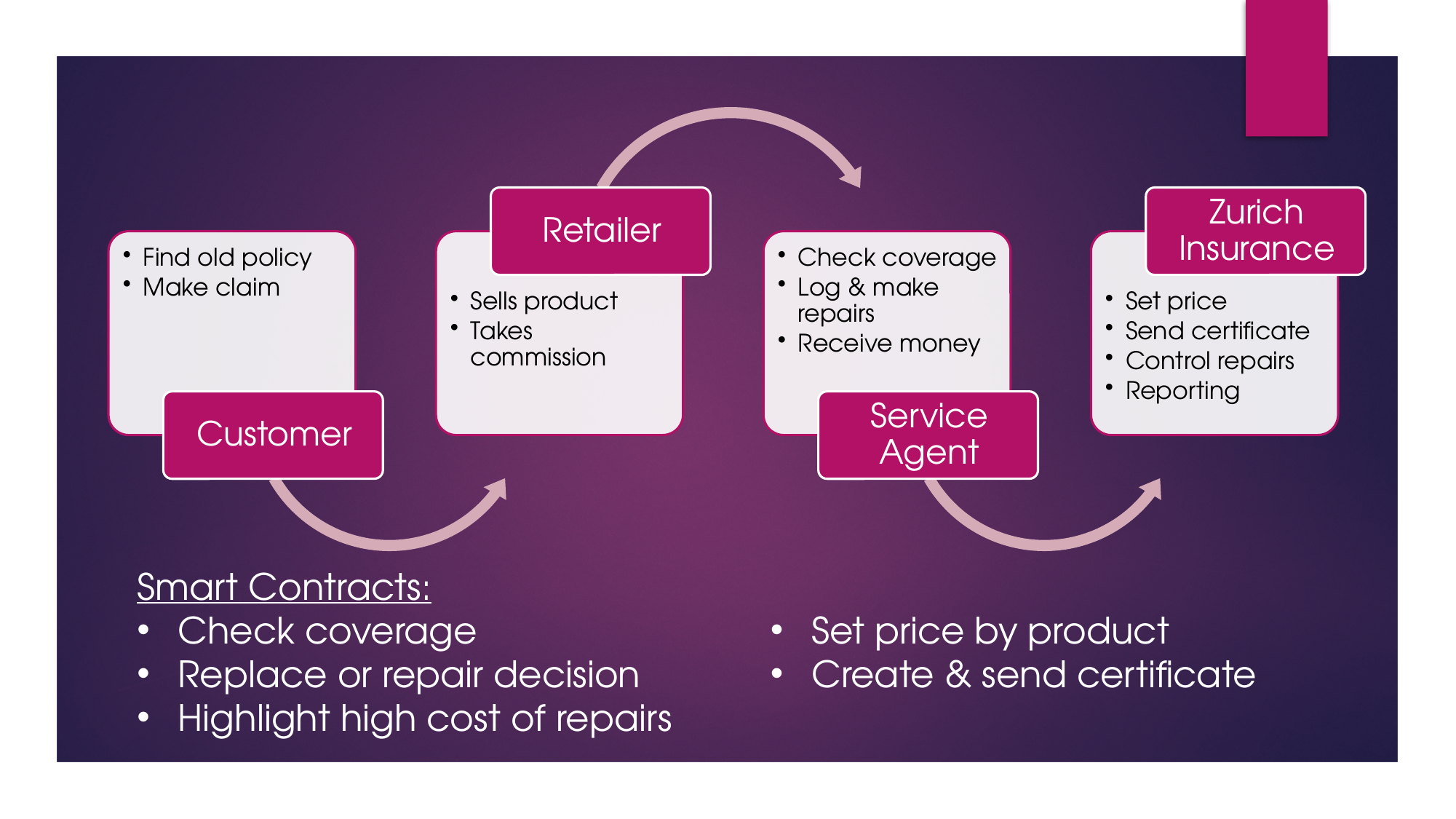

Find old policy
Make claim
Customer
Sells product
Takes commission
Retailer
Check coverage
Log & make repairs
Receive money
Service Agent
Set price
Send certificate
Control repairs
Reporting
Zurich Insurance
Smart Contracts:
Check coverage
Replace or repair decision
Highlight high cost of repairs

Set price by product
Create & send certificate